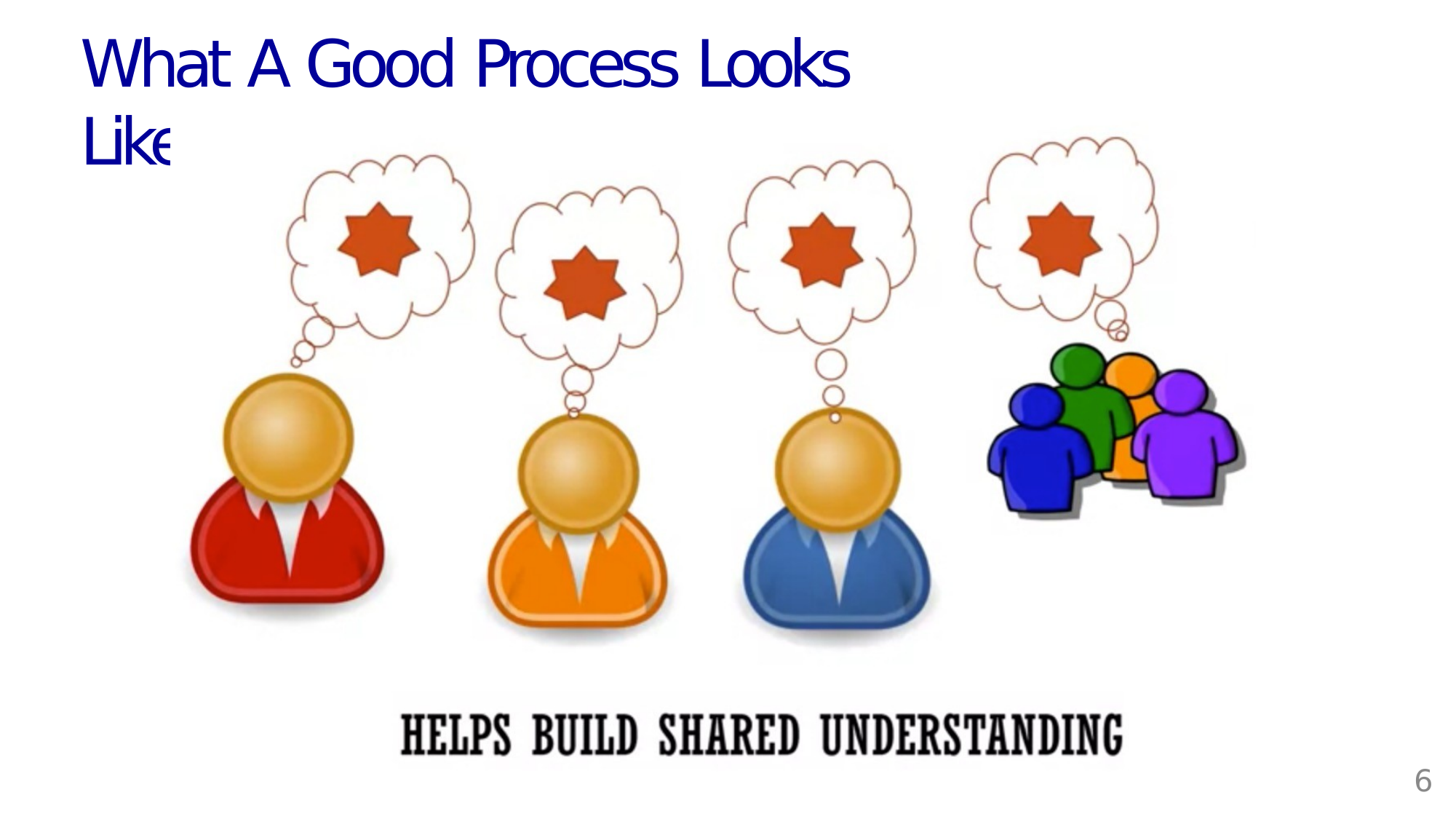

# What A Good Process Looks Like?

6